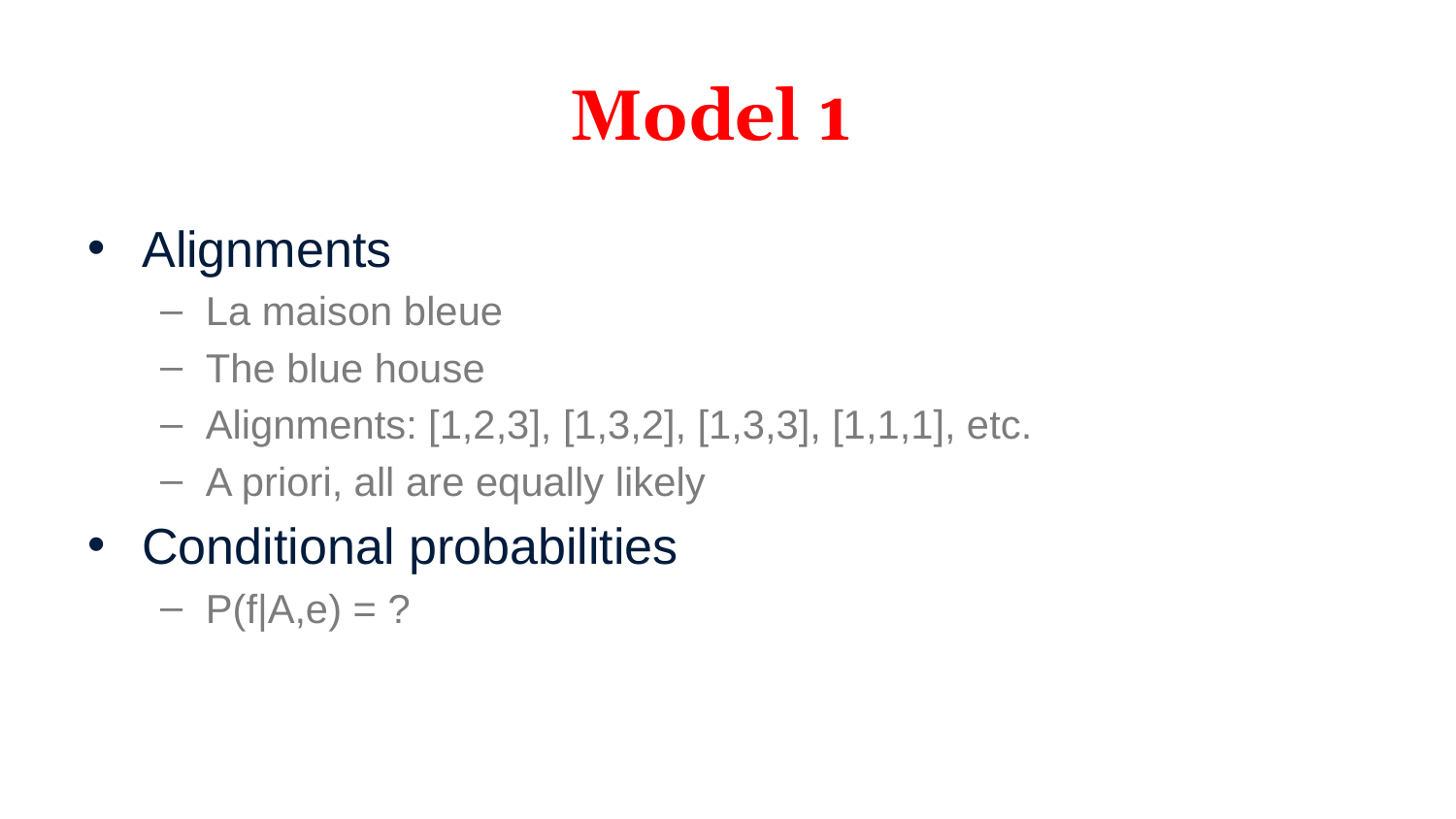

# Model 1
Alignments
La maison bleue
The blue house
Alignments: [1,2,3], [1,3,2], [1,3,3], [1,1,1], etc.
A priori, all are equally likely
Conditional probabilities
P(f|A,e) = ?